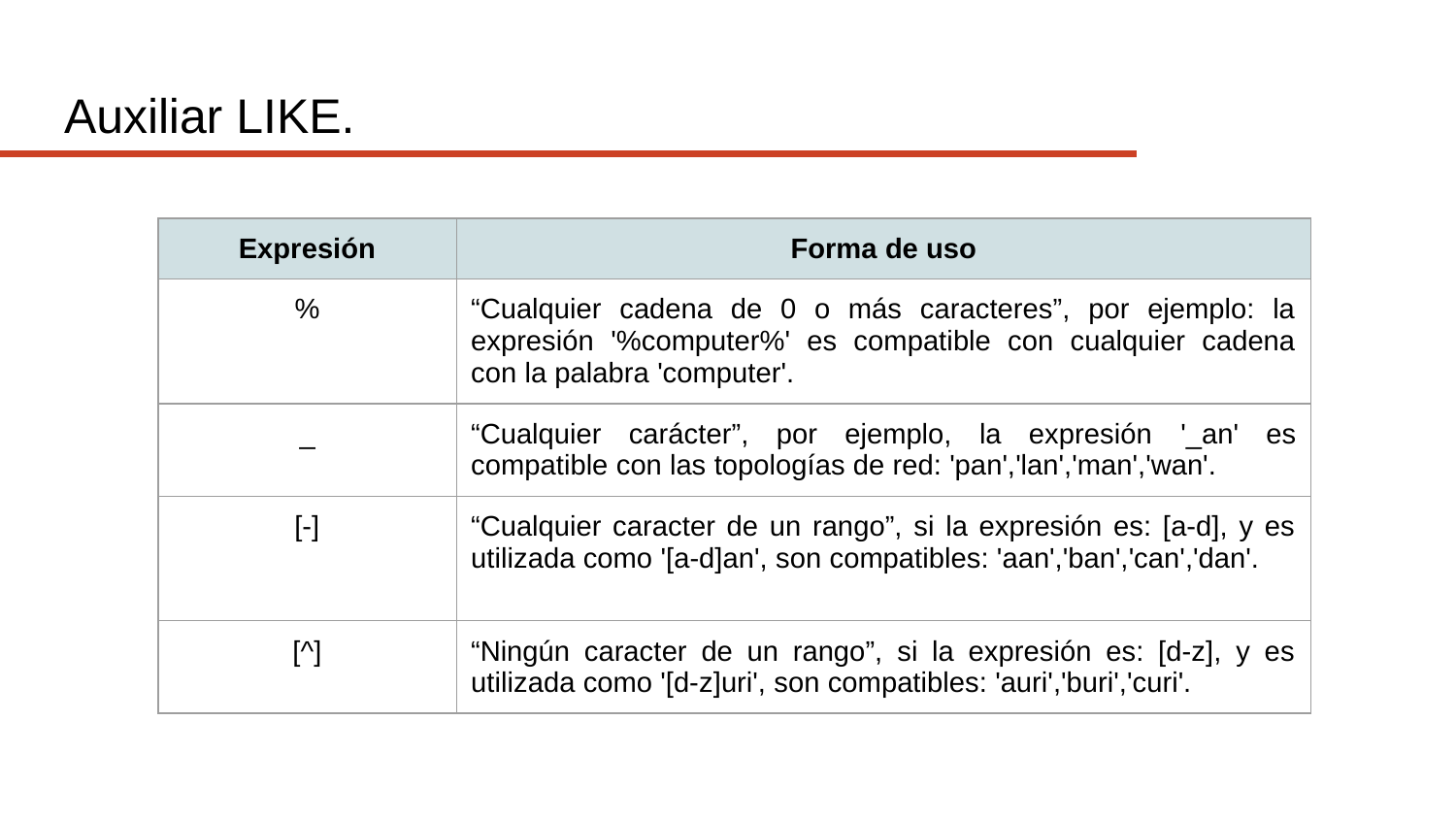

Auxiliar LIKE.
| Expresión | Forma de uso |
| --- | --- |
| % | “Cualquier cadena de 0 o más caracteres”, por ejemplo: la expresión '%computer%' es compatible con cualquier cadena con la palabra 'computer'. |
| \_ | “Cualquier carácter”, por ejemplo, la expresión '\_an' es compatible con las topologías de red: 'pan','lan','man','wan'. |
| [-] | “Cualquier caracter de un rango”, si la expresión es: [a-d], y es utilizada como '[a-d]an', son compatibles: 'aan','ban','can','dan'. |
| [^] | “Ningún caracter de un rango”, si la expresión es: [d-z], y es utilizada como '[d-z]uri', son compatibles: 'auri','buri','curi'. |